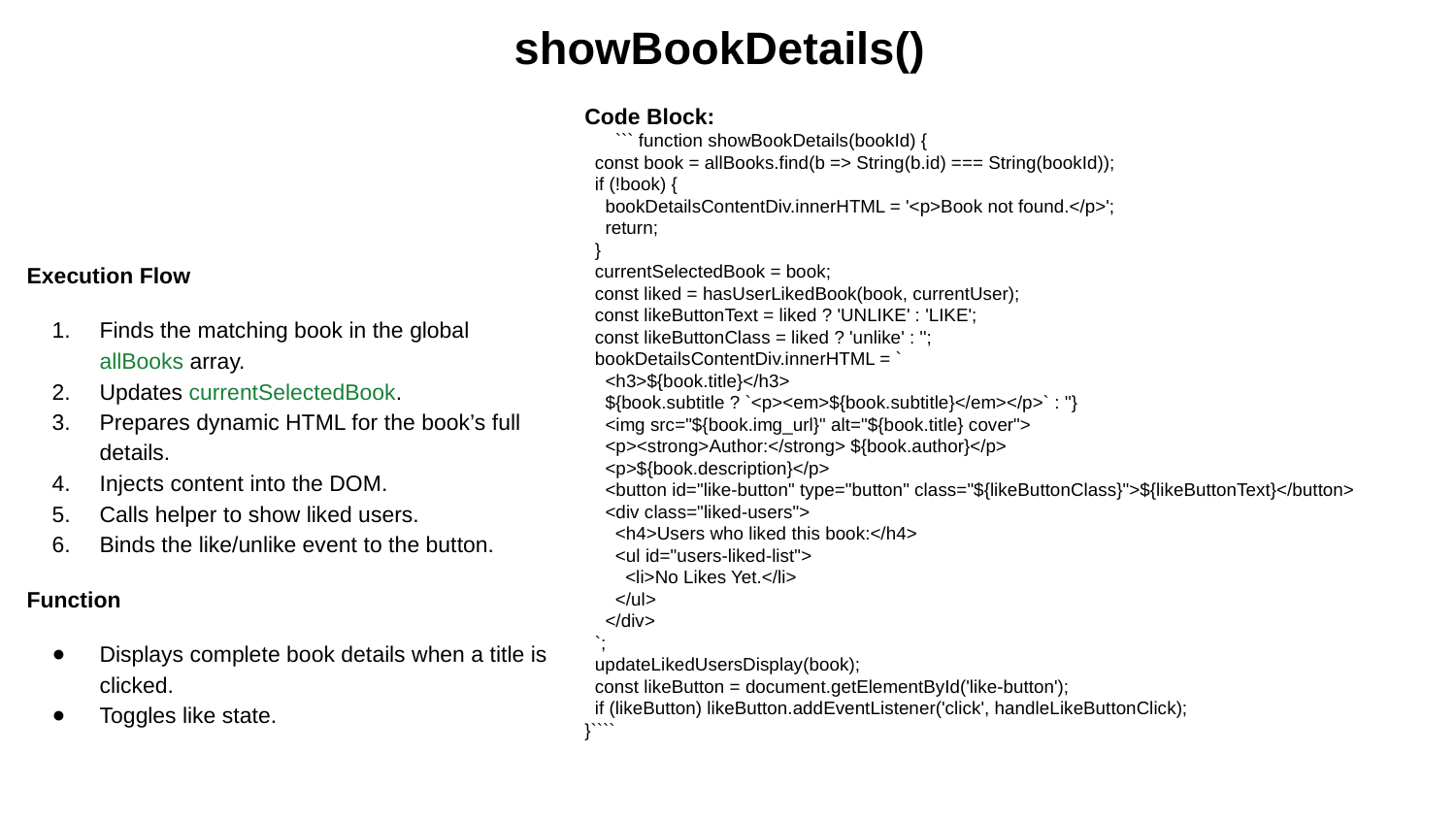

showBookDetails()

Code Block:
      ``` function showBookDetails(bookId) {
  const book = allBooks.find(b => String(b.id) === String(bookId));
  if (!book) {
    bookDetailsContentDiv.innerHTML = '<p>Book not found.</p>';
    return;
  }
  currentSelectedBook = book;
  const liked = hasUserLikedBook(book, currentUser);
  const likeButtonText = liked ? 'UNLIKE' : 'LIKE';
  const likeButtonClass = liked ? 'unlike' : '';
  bookDetailsContentDiv.innerHTML = `
    <h3>${book.title}</h3>
    ${book.subtitle ? `<p><em>${book.subtitle}</em></p>` : ''}
    <img src="${book.img_url}" alt="${book.title} cover">
    <p><strong>Author:</strong> ${book.author}</p>
    <p>${book.description}</p>
    <button id="like-button" type="button" class="${likeButtonClass}">${likeButtonText}</button>
    <div class="liked-users">
      <h4>Users who liked this book:</h4>
      <ul id="users-liked-list">
        <li>No Likes Yet.</li>
      </ul>
    </div>
  `;
  updateLikedUsersDisplay(book);
  const likeButton = document.getElementById('like-button');
  if (likeButton) likeButton.addEventListener('click', handleLikeButtonClick);
}````

Execution Flow
Finds the matching book in the global allBooks array.
Updates currentSelectedBook.
Prepares dynamic HTML for the book’s full details.
Injects content into the DOM.
Calls helper to show liked users.
Binds the like/unlike event to the button.
Function
Displays complete book details when a title is clicked.
Toggles like state.